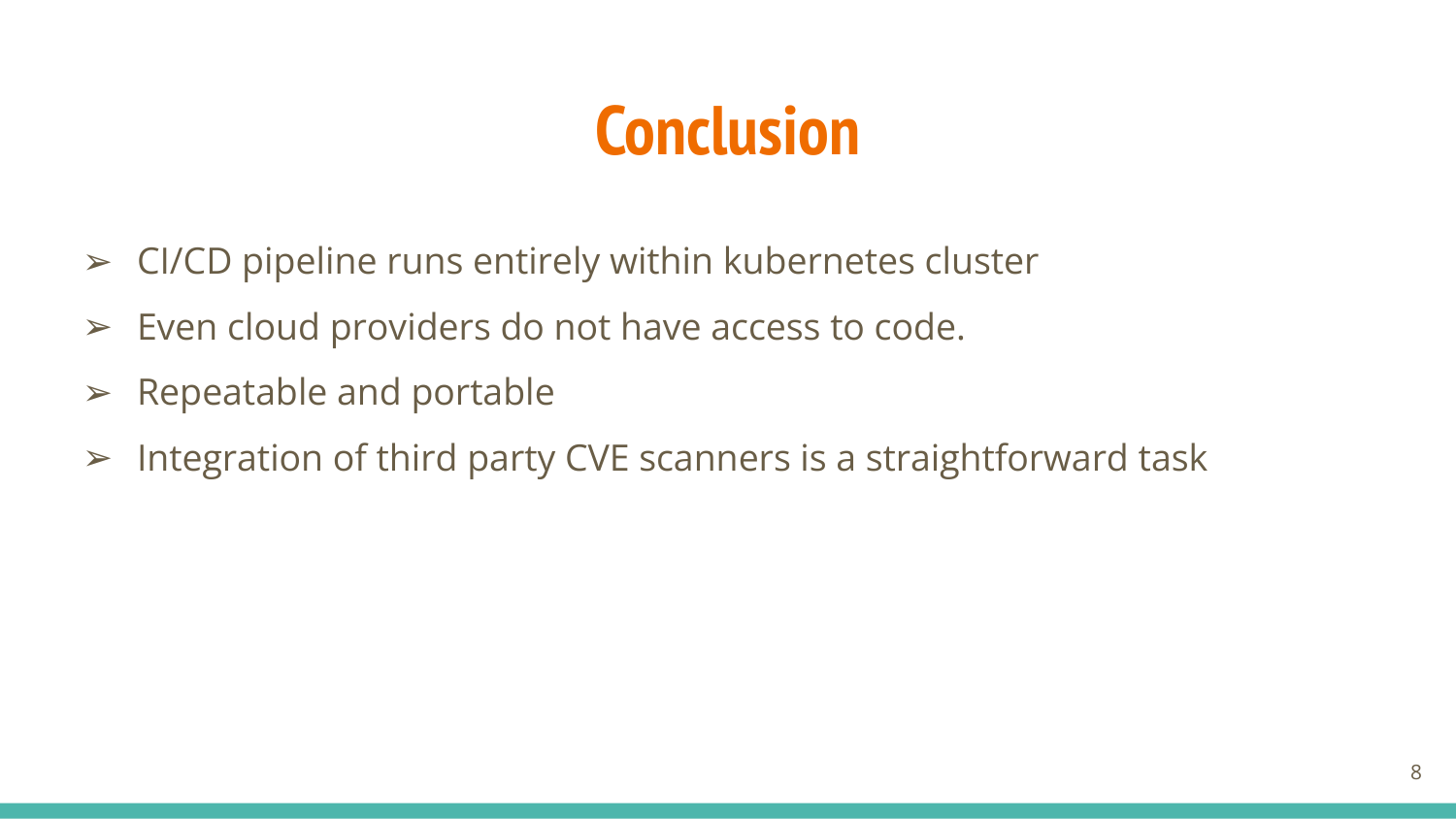

# Conclusion
CI/CD pipeline runs entirely within kubernetes cluster
Even cloud providers do not have access to code.
Repeatable and portable
Integration of third party CVE scanners is a straightforward task

8